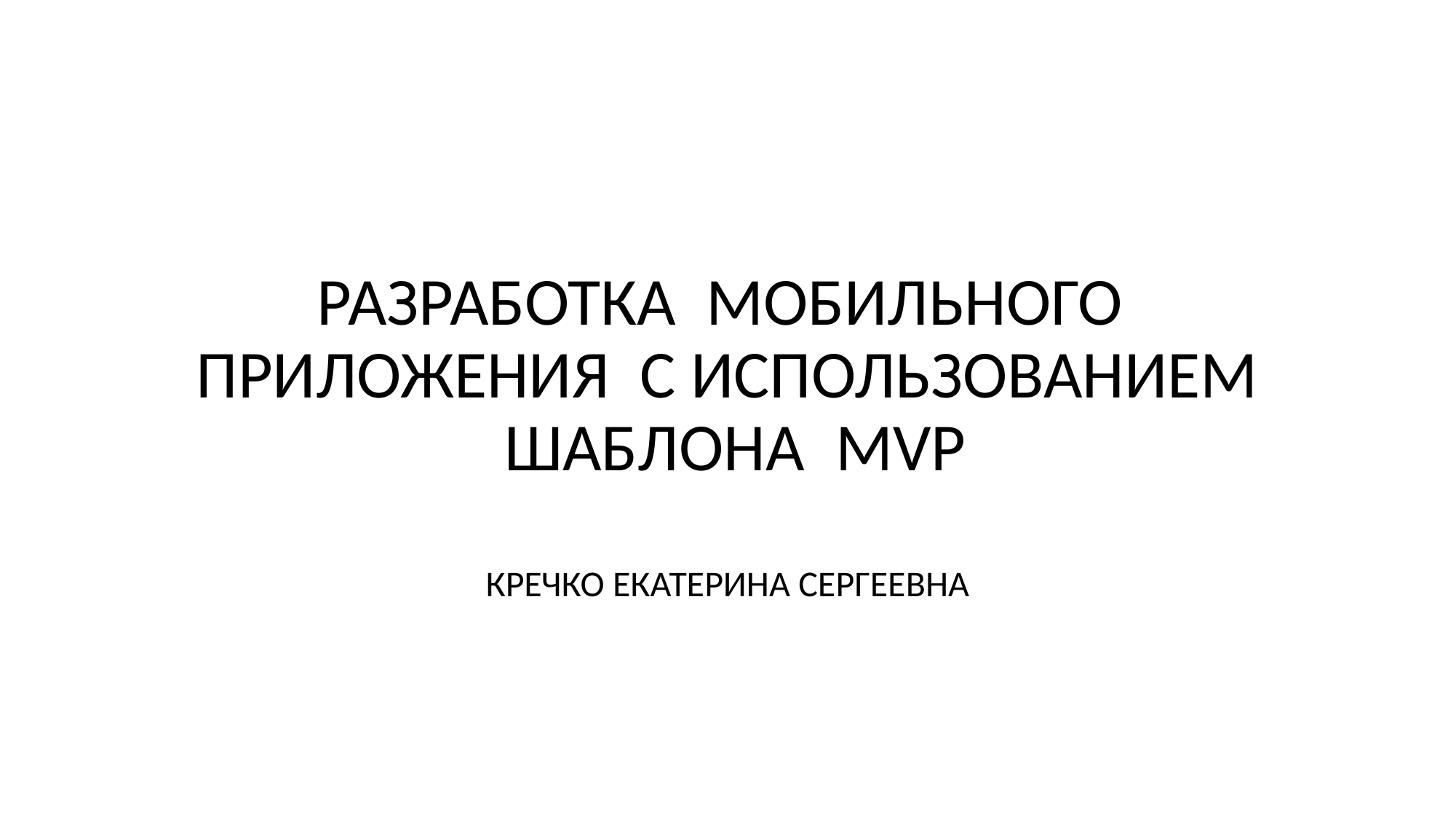

# РАЗРАБОТКА  МОБИЛЬНОГО  ПРИЛОЖЕНИЯ  С ИСПОЛЬЗОВАНИЕМ  ШАБЛОНА  MVP

КРЕЧКО ЕКАТЕРИНА СЕРГЕЕВНА